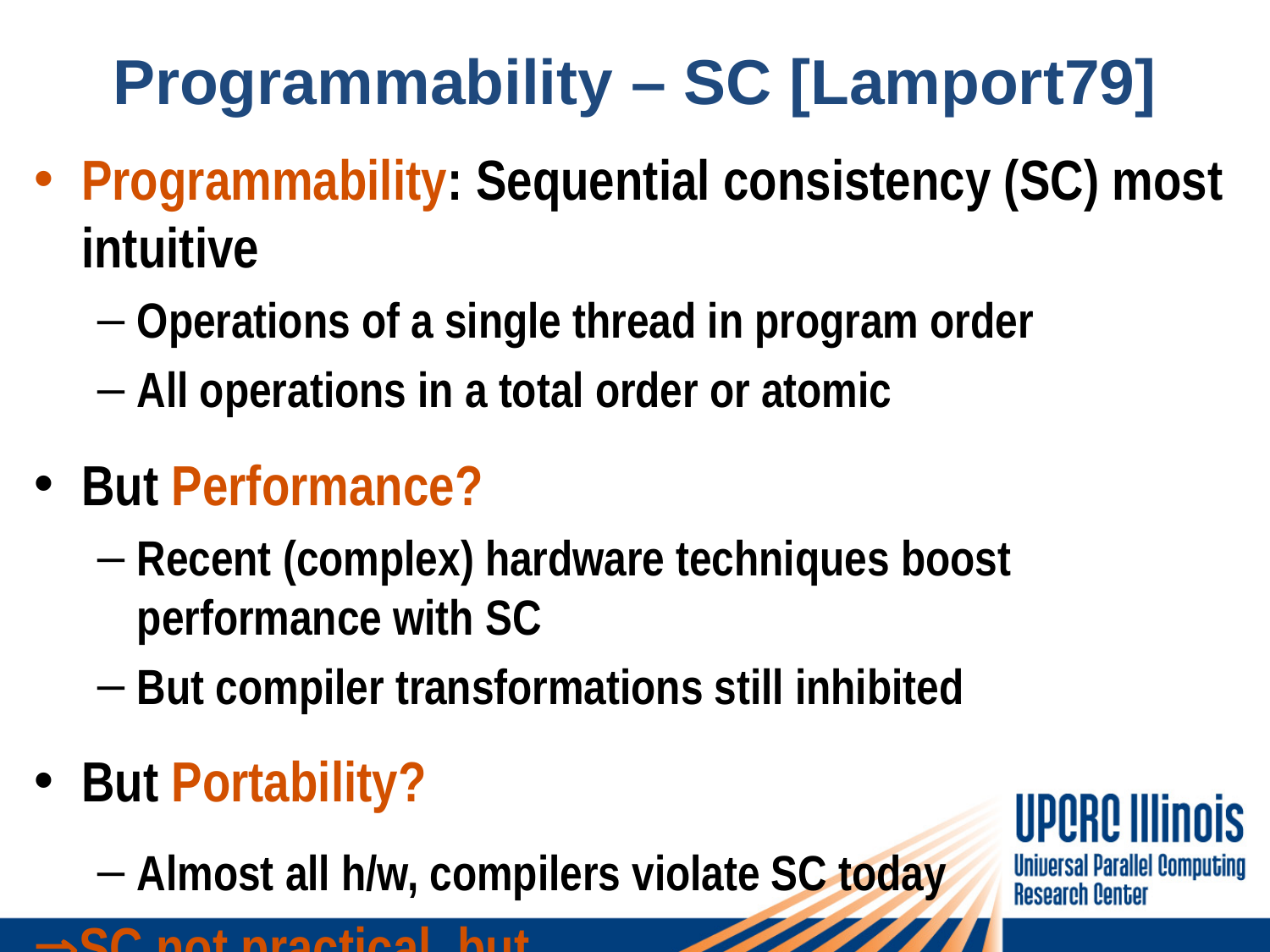

# Programmability – SC [Lamport79]
Programmability: Sequential consistency (SC) most intuitive
Operations of a single thread in program order
All operations in a total order or atomic
But Performance?
Recent (complex) hardware techniques boost performance with SC
But compiler transformations still inhibited
But Portability?
Almost all h/w, compilers violate SC today
⇒SC not practical, but…